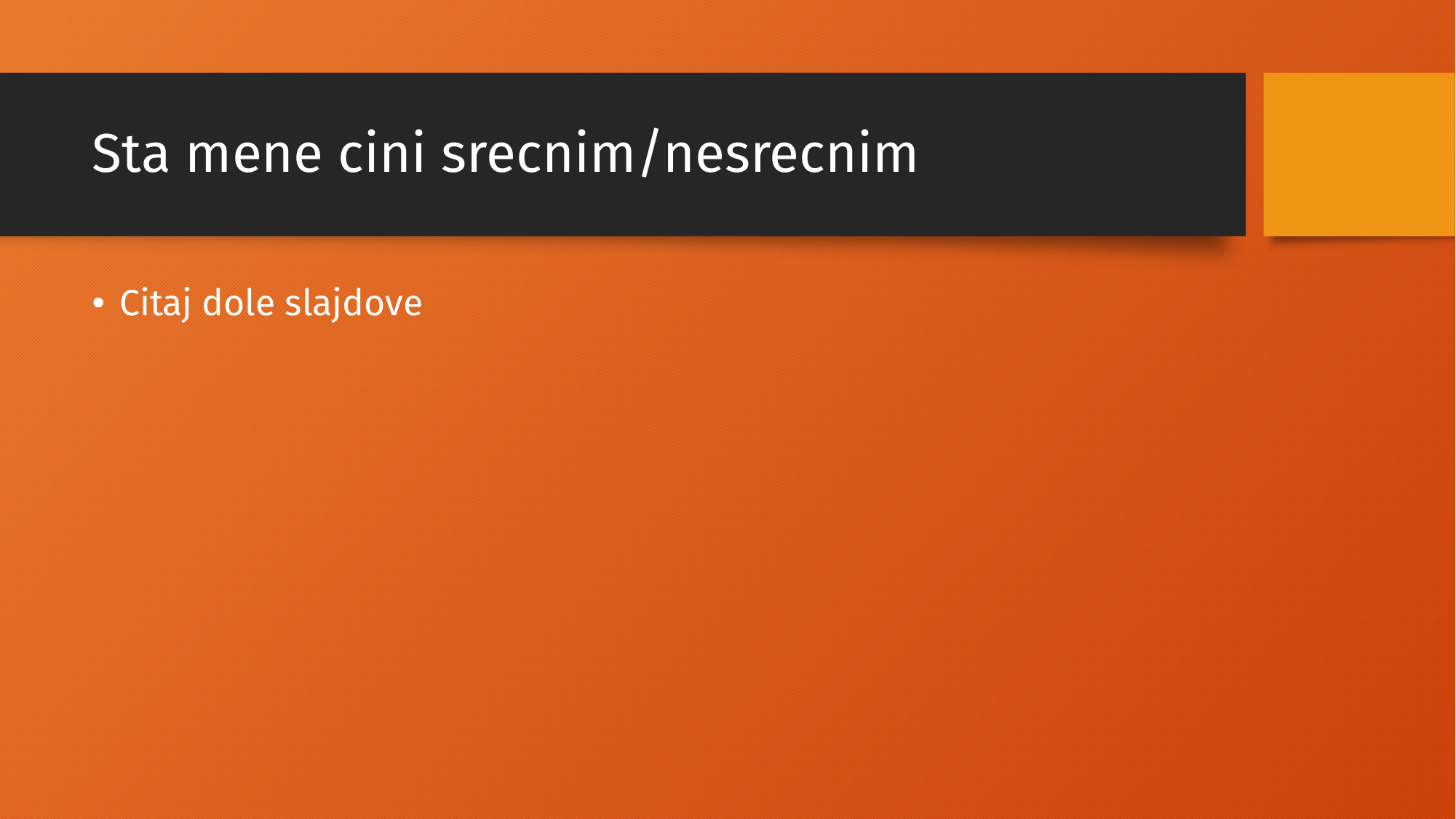

# Sta mene cini srecnim/nesrecnim
Citaj dole slajdove